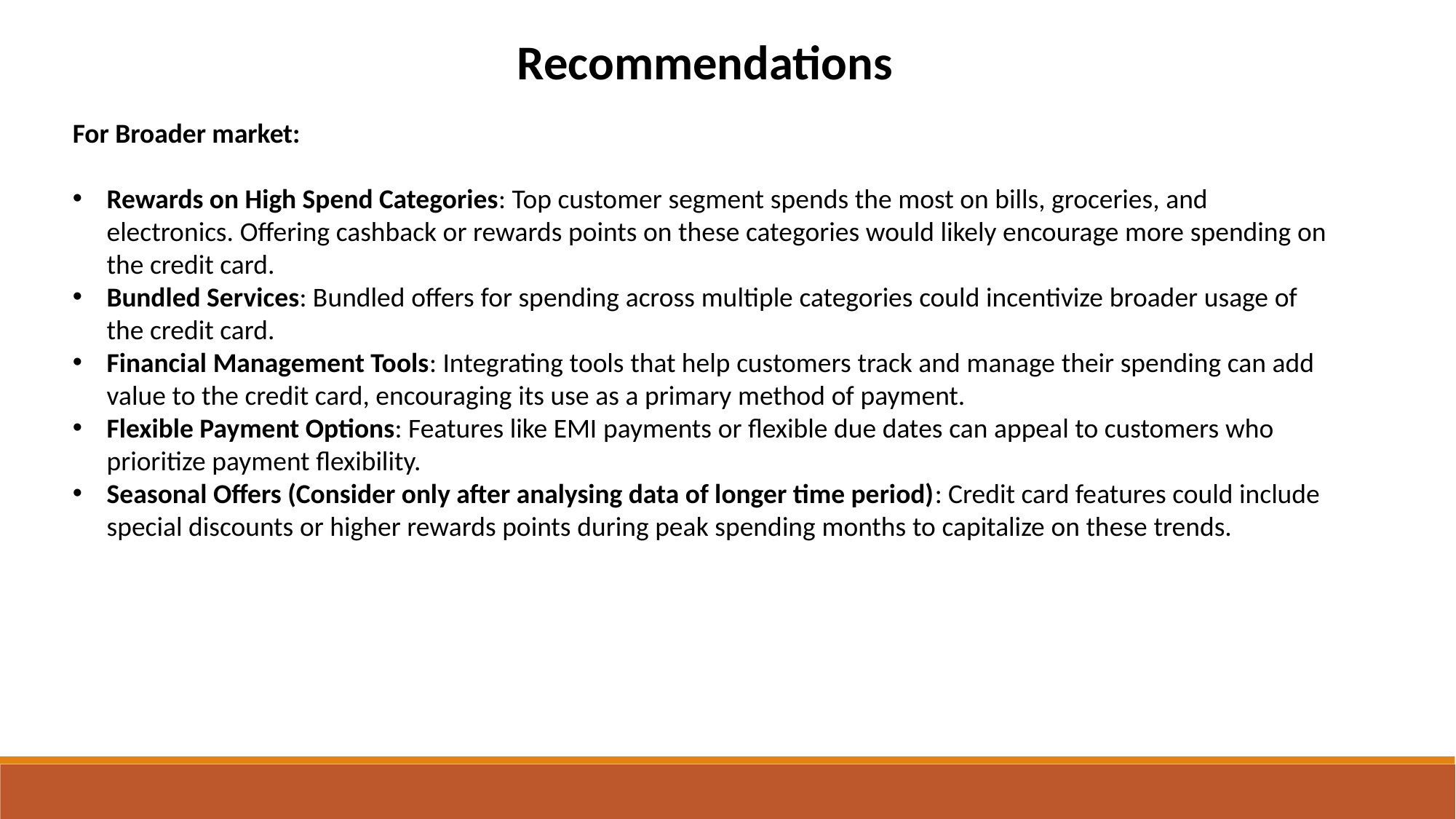

Recommendations
For Broader market:

Rewards on High Spend Categories: Top customer segment spends the most on bills, groceries, and electronics. Offering cashback or rewards points on these categories would likely encourage more spending on the credit card.
Bundled Services: Bundled offers for spending across multiple categories could incentivize broader usage of the credit card.
Financial Management Tools: Integrating tools that help customers track and manage their spending can add value to the credit card, encouraging its use as a primary method of payment.
Flexible Payment Options: Features like EMI payments or flexible due dates can appeal to customers who prioritize payment flexibility.
Seasonal Offers (Consider only after analysing data of longer time period): Credit card features could include special discounts or higher rewards points during peak spending months to capitalize on these trends.